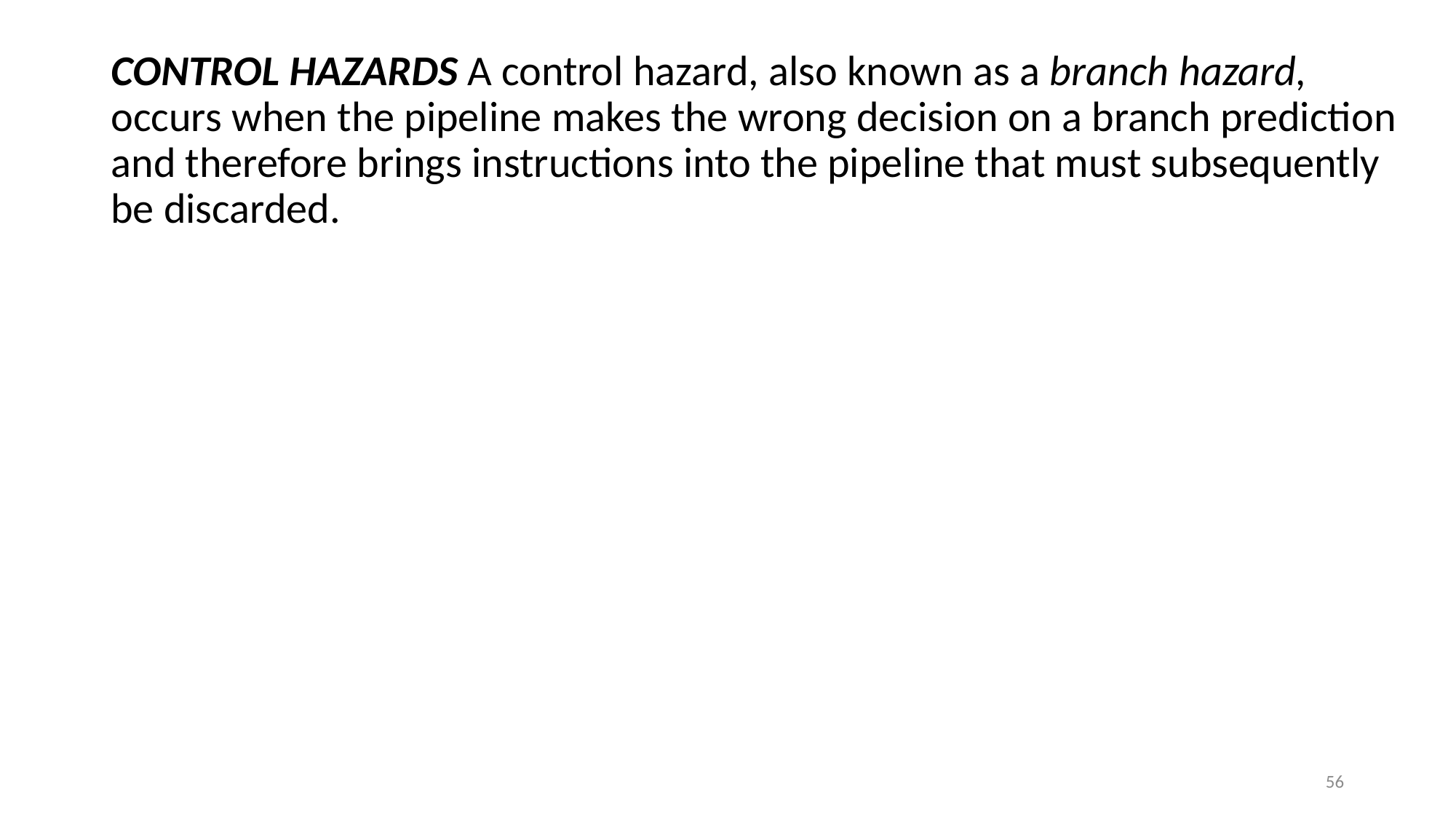

#
CONTROL HAZARDS A control hazard, also known as a branch hazard, occurs when the pipeline makes the wrong decision on a branch prediction and therefore brings instructions into the pipeline that must subsequently be discarded.
56